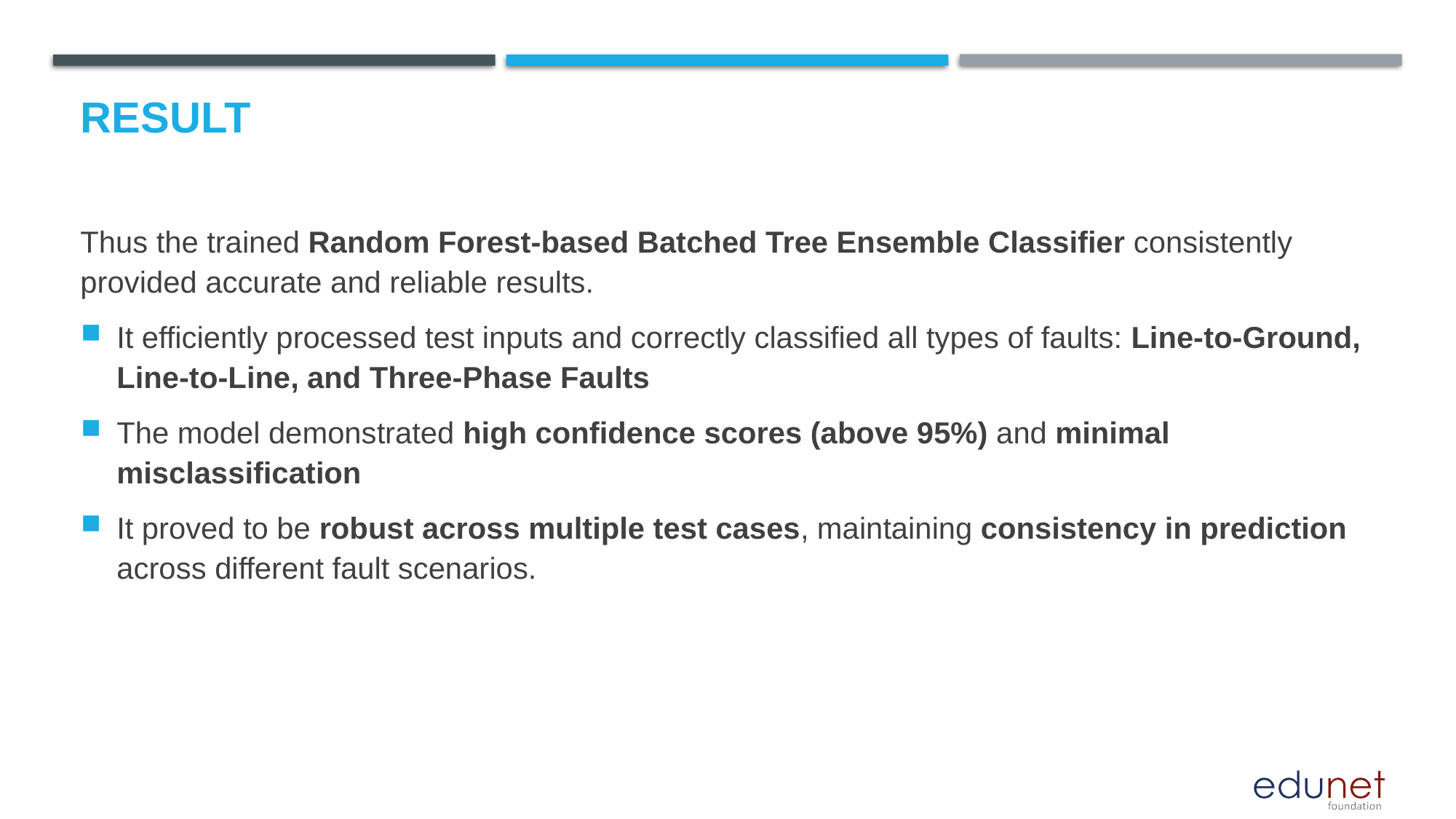

# Result
Thus the trained Random Forest-based Batched Tree Ensemble Classifier consistently provided accurate and reliable results.
It efficiently processed test inputs and correctly classified all types of faults: Line-to-Ground, Line-to-Line, and Three-Phase Faults
The model demonstrated high confidence scores (above 95%) and minimal misclassification
It proved to be robust across multiple test cases, maintaining consistency in prediction across different fault scenarios.